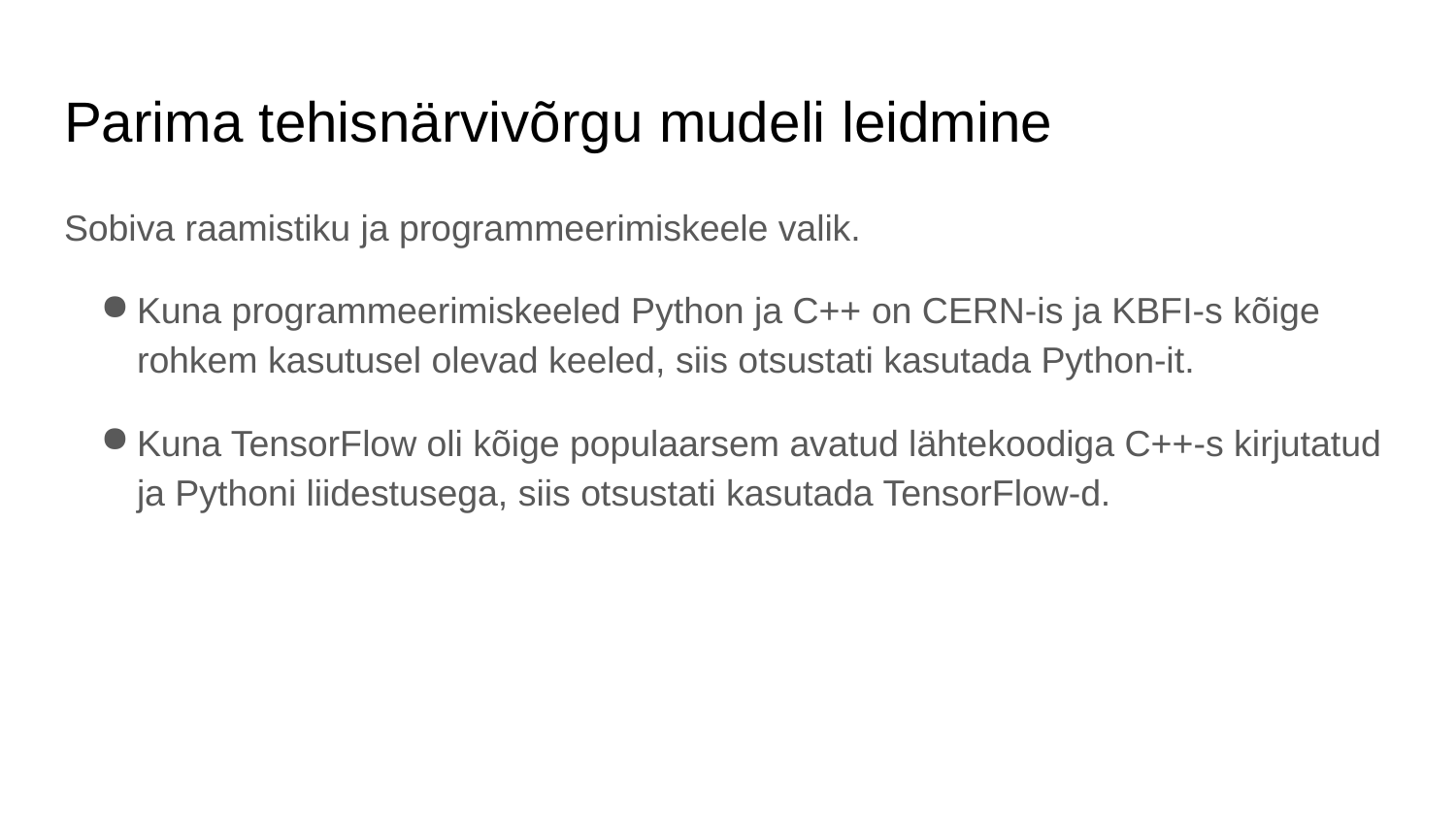

# Parima tehisnärvivõrgu mudeli leidmine

Sobiva raamistiku ja programmeerimiskeele valik.
Kuna programmeerimiskeeled Python ja C++ on CERN-is ja KBFI-s kõige rohkem kasutusel olevad keeled, siis otsustati kasutada Python-it.
Kuna TensorFlow oli kõige populaarsem avatud lähtekoodiga C++-s kirjutatud ja Pythoni liidestusega, siis otsustati kasutada TensorFlow-d.